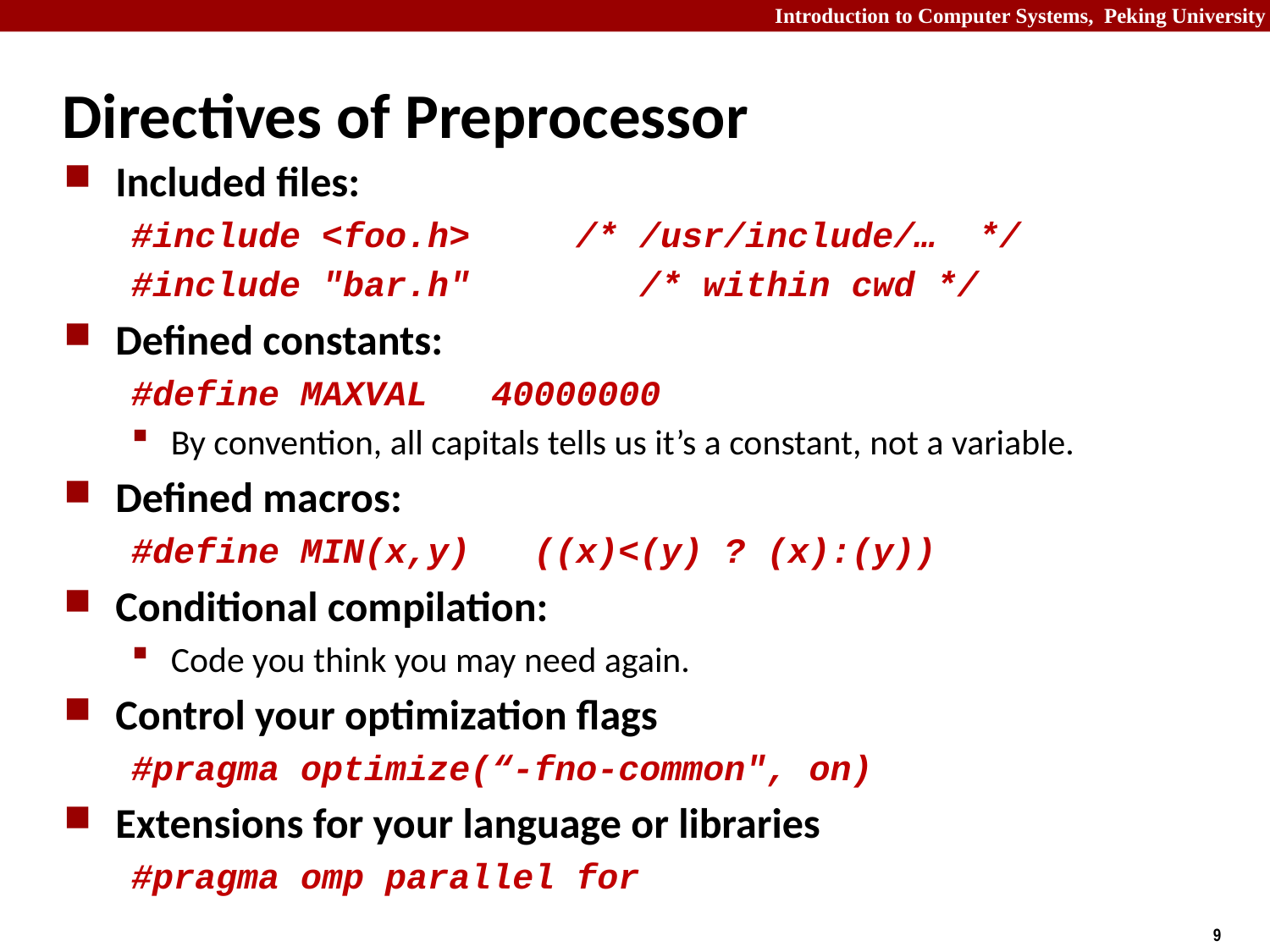

# Directives of Preprocessor
Included files:
#include <foo.h>	   /* /usr/include/…  */
#include "bar.h"        /* within cwd */
Defined constants:
#define MAXVAL   40000000
By convention, all capitals tells us it’s a constant, not a variable.
Defined macros:
#define MIN(x,y)   ((x)<(y) ? (x):(y))‏
Conditional compilation:
Code you think you may need again.
Control your optimization flags
#pragma optimize(“-fno-common", on)
Extensions for your language or libraries
#pragma omp parallel for